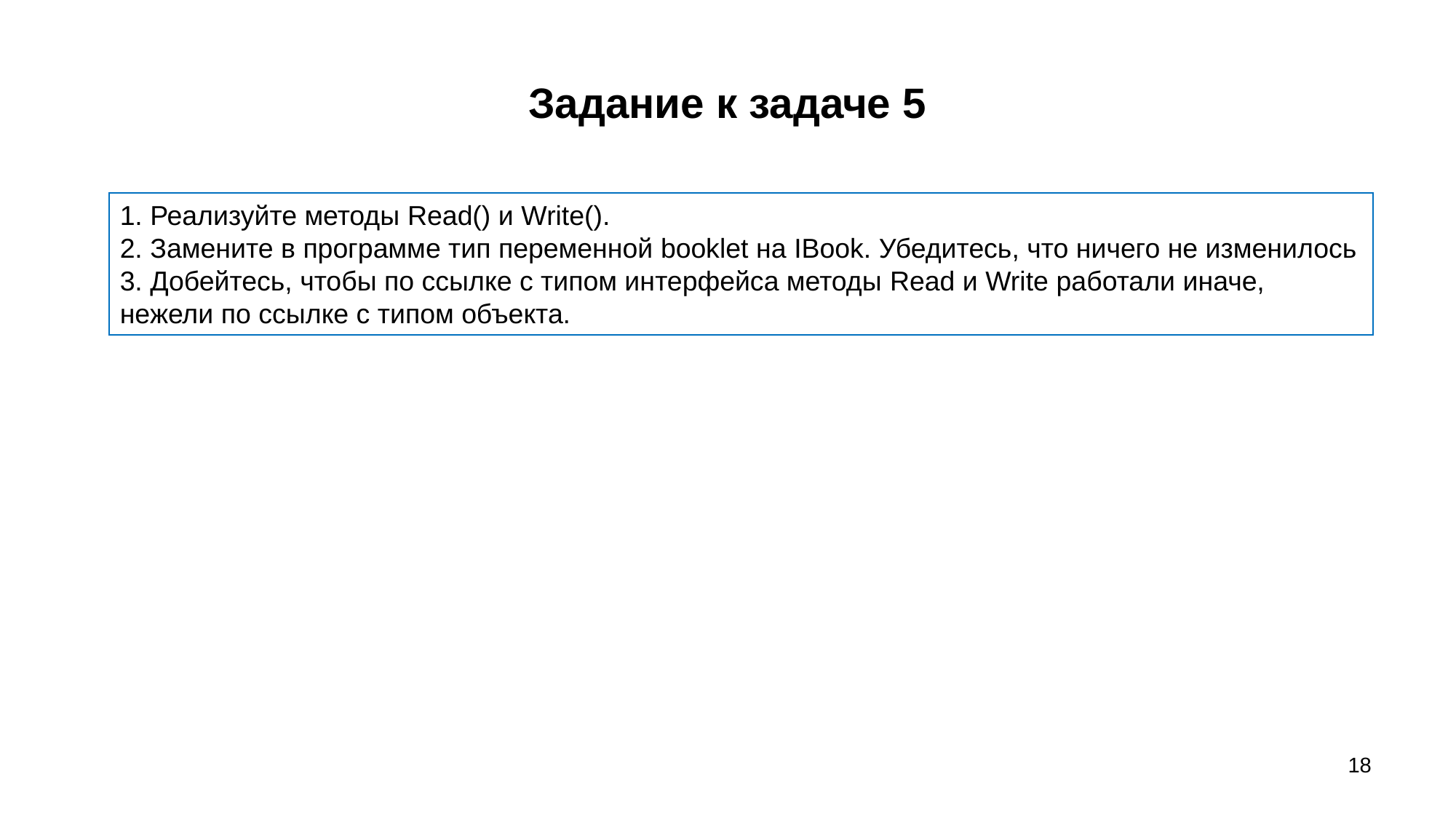

# Задание к задаче 5
1. Реализуйте методы Read() и Write().
2. Замените в программе тип переменной booklet на IBook. Убедитесь, что ничего не изменилось
3. Добейтесь, чтобы по ссылке с типом интерфейса методы Read и Write работали иначе, нежели по ссылке с типом объекта.
18